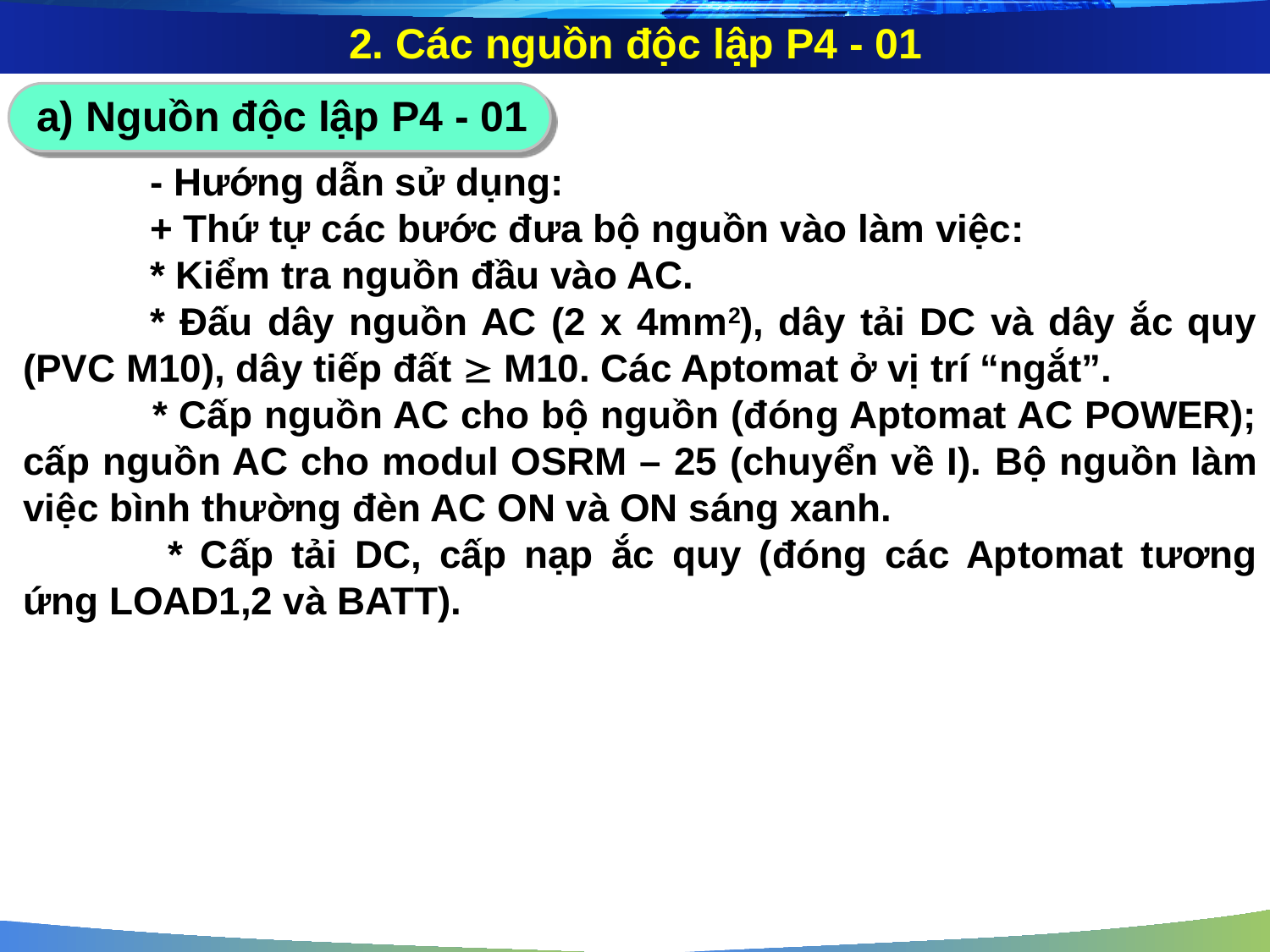

2. Các nguồn độc lập P4 - 01
a) Nguồn độc lập P4 - 01

	- Hướng dẫn sử dụng:
	+ Thứ tự các bước đưa bộ nguồn vào làm việc:
	* Kiểm tra nguồn đầu vào AC.
	* Đấu dây nguồn AC (2 x 4mm2), dây tải DC và dây ắc quy (PVC M10), dây tiếp đất ≥ M10. Các Aptomat ở vị trí “ngắt”.
  	* Cấp nguồn AC cho bộ nguồn (đóng Aptomat AC POWER); cấp nguồn AC cho modul OSRM – 25 (chuyển về I). Bộ nguồn làm việc bình thường đèn AC ON và ON sáng xanh.
	 * Cấp tải DC, cấp nạp ắc quy (đóng các Aptomat tương ứng LOAD1,2 và BATT).